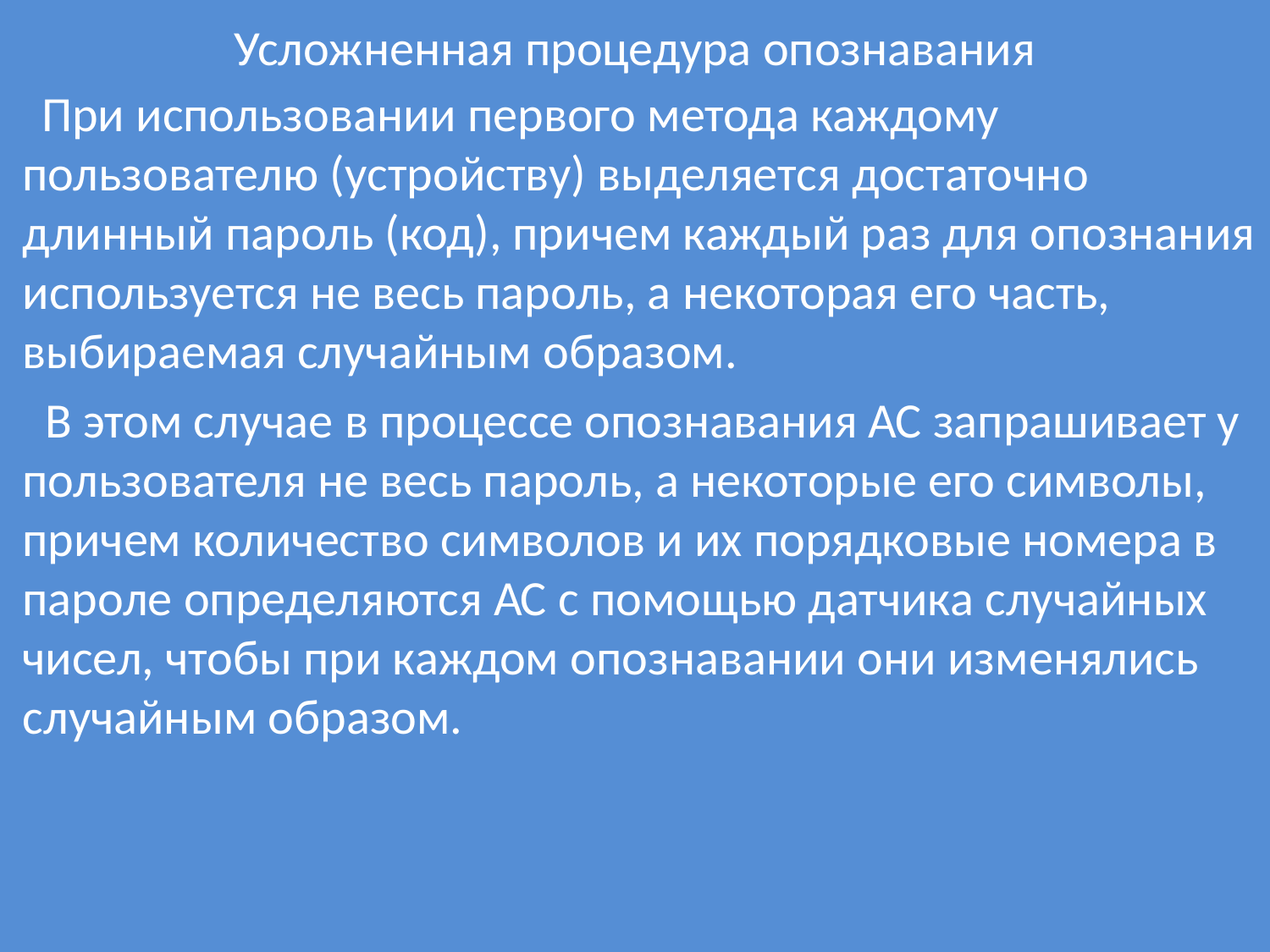

# Усложненная процедура опознавания
  При использовании первого метода каждому пользователю (устройству) выделяется достаточно длинный пароль (код), причем каждый раз для опознания используется не весь пароль, а некоторая его часть, выбираемая случайным образом.
  В этом случае в процессе опознавания АС запрашивает у пользователя не весь пароль, а некоторые его символы, причем количество символов и их порядковые номера в пароле определяются АС с помощью датчика случайных чисел, чтобы при каждом опознавании они изменялись случайным образом.